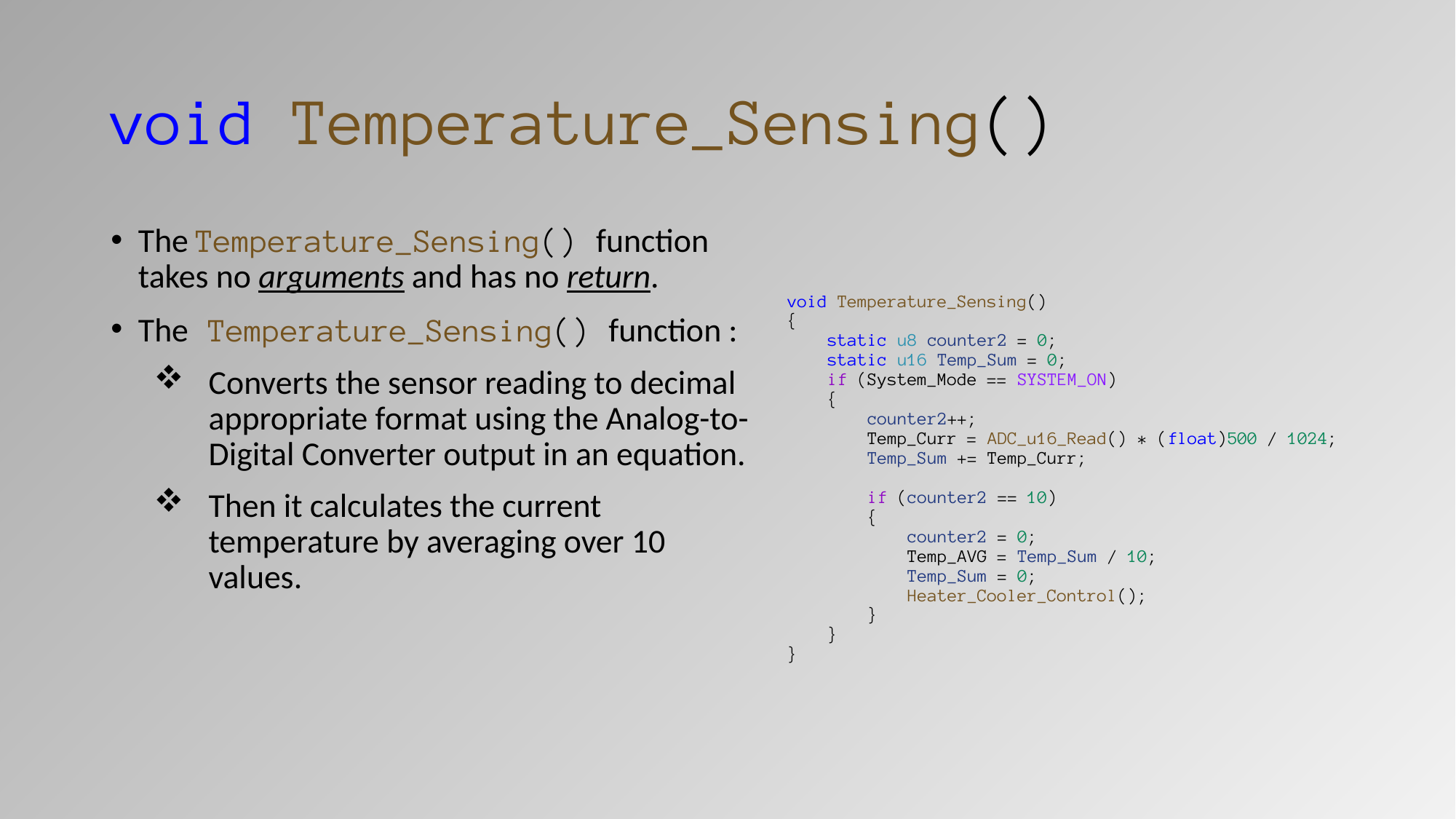

# void Temperature_Sensing()
The Temperature_Sensing() function takes no arguments and has no return.
The Temperature_Sensing() function :
Converts the sensor reading to decimal appropriate format using the Analog-to-Digital Converter output in an equation.
Then it calculates the current temperature by averaging over 10 values.
void Temperature_Sensing()
{
    static u8 counter2 = 0;
    static u16 Temp_Sum = 0;
    if (System_Mode == SYSTEM_ON)
    {
        counter2++;
        Temp_Curr = ADC_u16_Read() * (float)500 / 1024;
        Temp_Sum += Temp_Curr;
        if (counter2 == 10)
        {
            counter2 = 0;
            Temp_AVG = Temp_Sum / 10;
            Temp_Sum = 0;
            Heater_Cooler_Control();
        }
    }
}